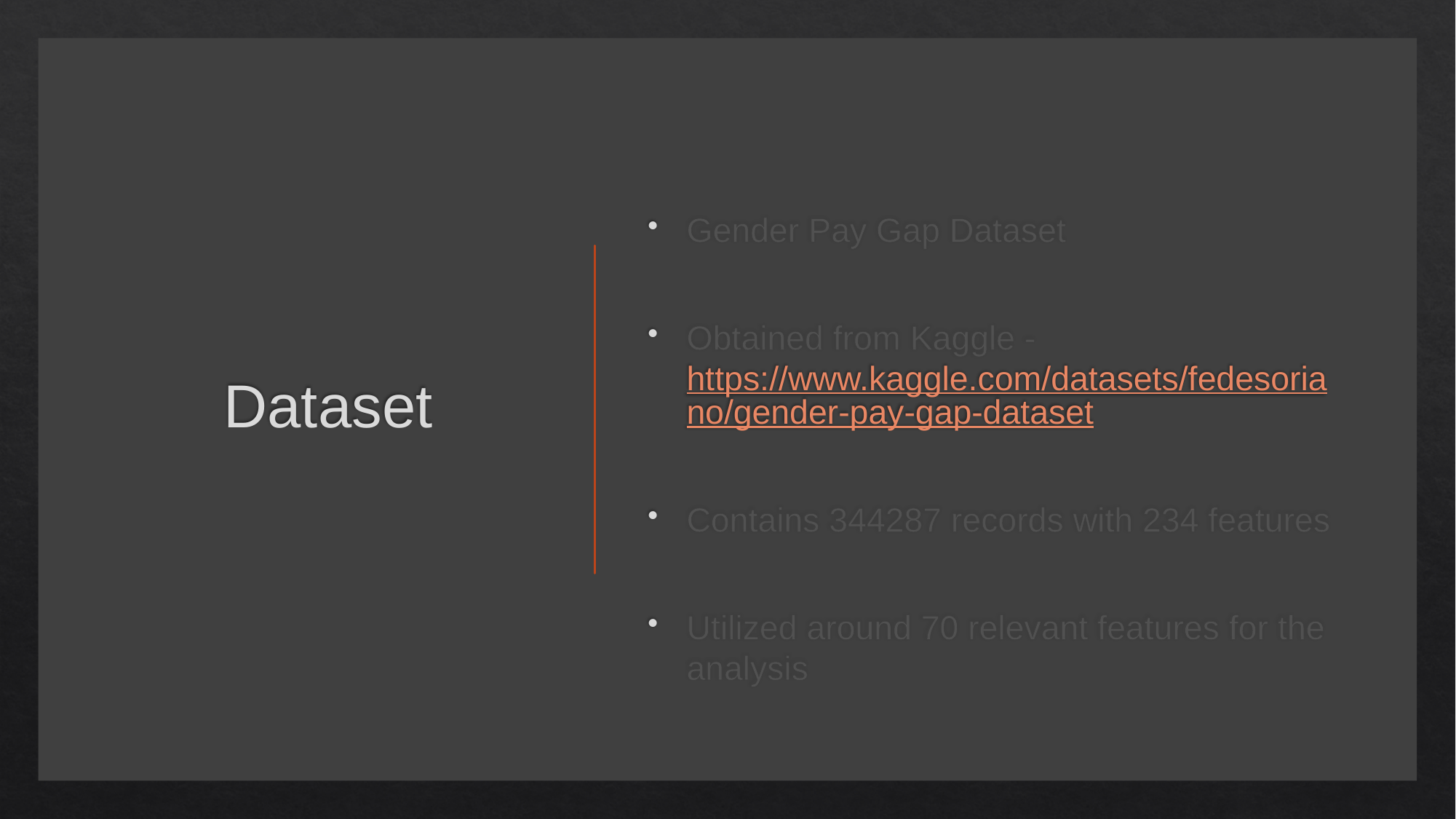

# Dataset

Gender Pay Gap Dataset

Obtained from Kaggle - https://www.kaggle.com/datasets/fedesoriano/gender-pay-gap-dataset

Contains 344287 records with 234 features

Utilized around 70 relevant features for the analysis